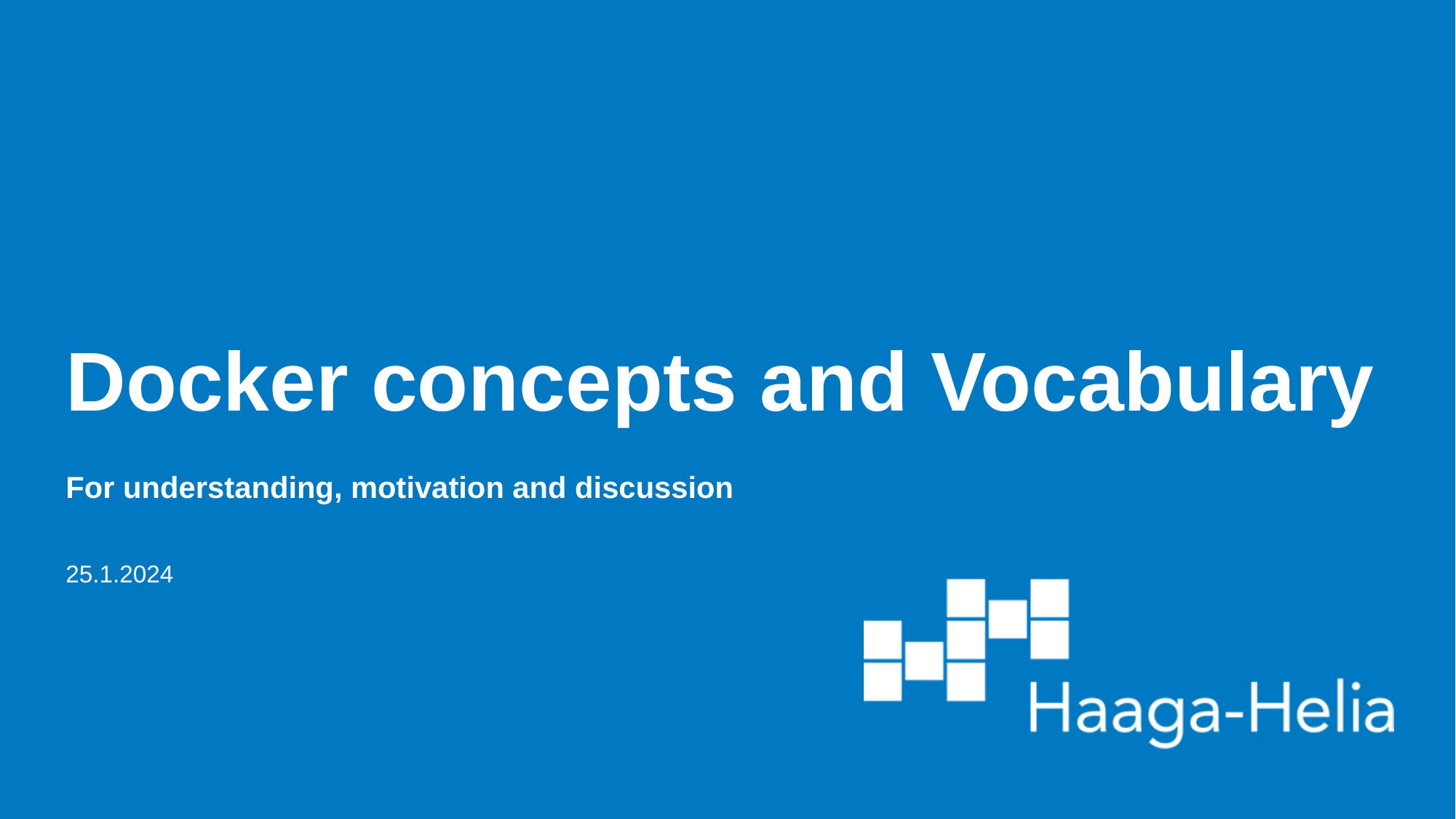

# Docker concepts and Vocabulary
For understanding, motivation and discussion
25.1.2024